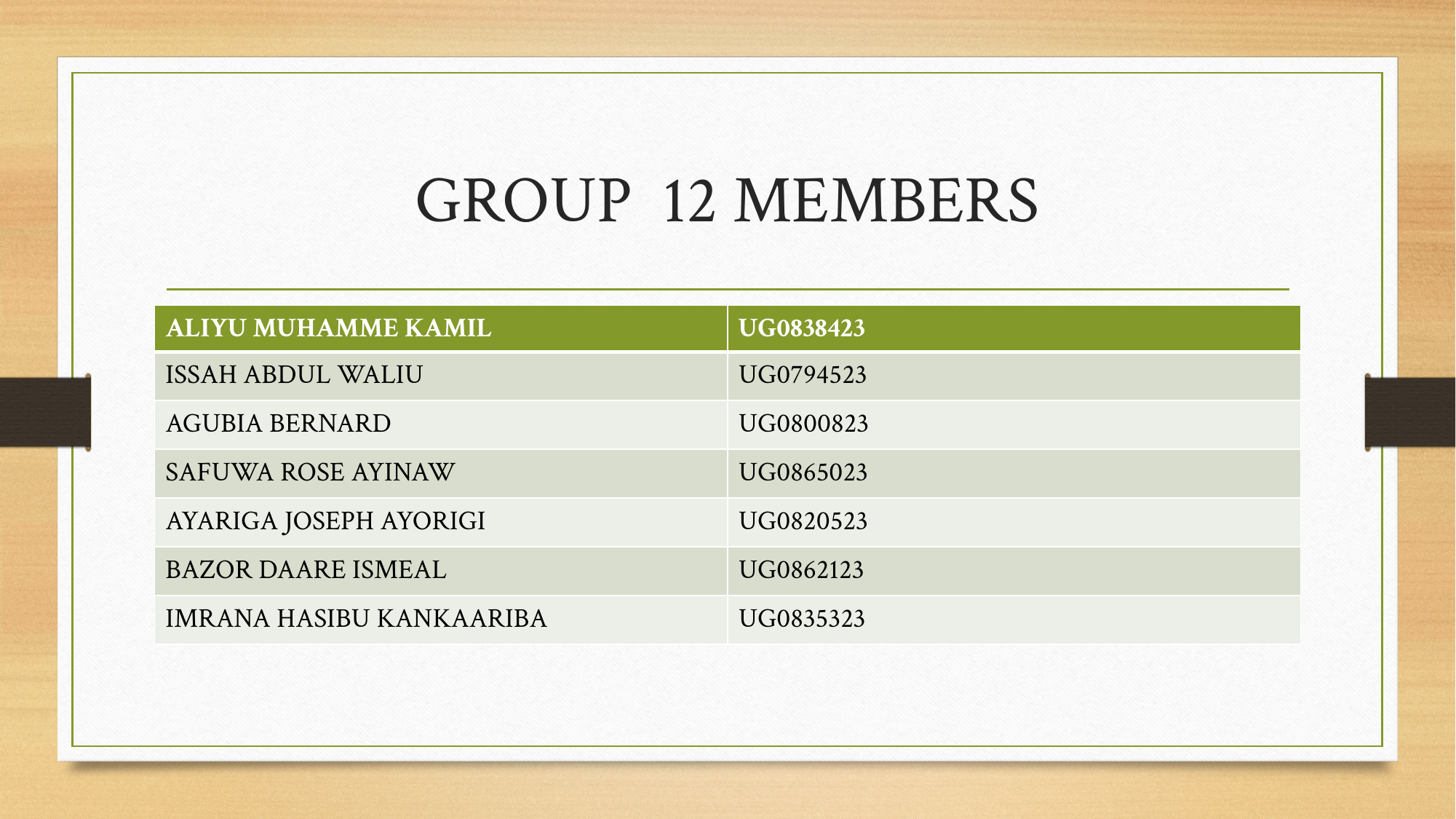

# GROUP  12 MEMBERS
| ALIYU MUHAMME KAMIL | UG0838423 |
| --- | --- |
| ISSAH ABDUL WALIU | UG0794523 |
| AGUBIA BERNARD | UG0800823 |
| SAFUWA ROSE AYINAW | UG0865023 |
| AYARIGA JOSEPH AYORIGI | UG0820523 |
| BAZOR DAARE ISMEAL | UG0862123 |
| IMRANA HASIBU KANKAARIBA | UG0835323 |